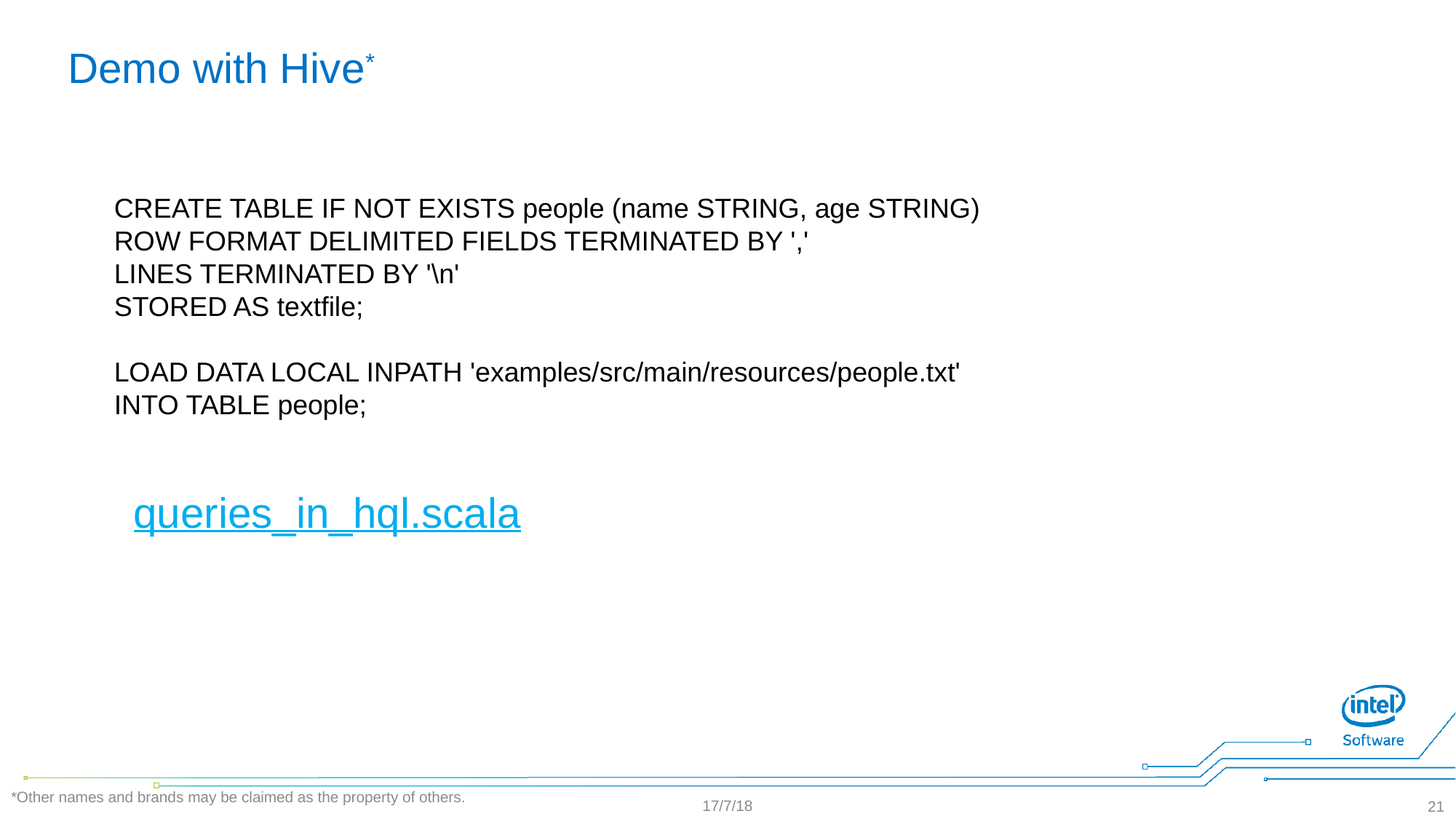

# Demo with Hive*
CREATE TABLE IF NOT EXISTS people (name STRING, age STRING)
ROW FORMAT DELIMITED FIELDS TERMINATED BY ','
LINES TERMINATED BY '\n'
STORED AS textfile;

LOAD DATA LOCAL INPATH 'examples/src/main/resources/people.txt'
INTO TABLE people;
queries_in_hql.scala
*Other names and brands may be claimed as the property of others.

17/7/18
21